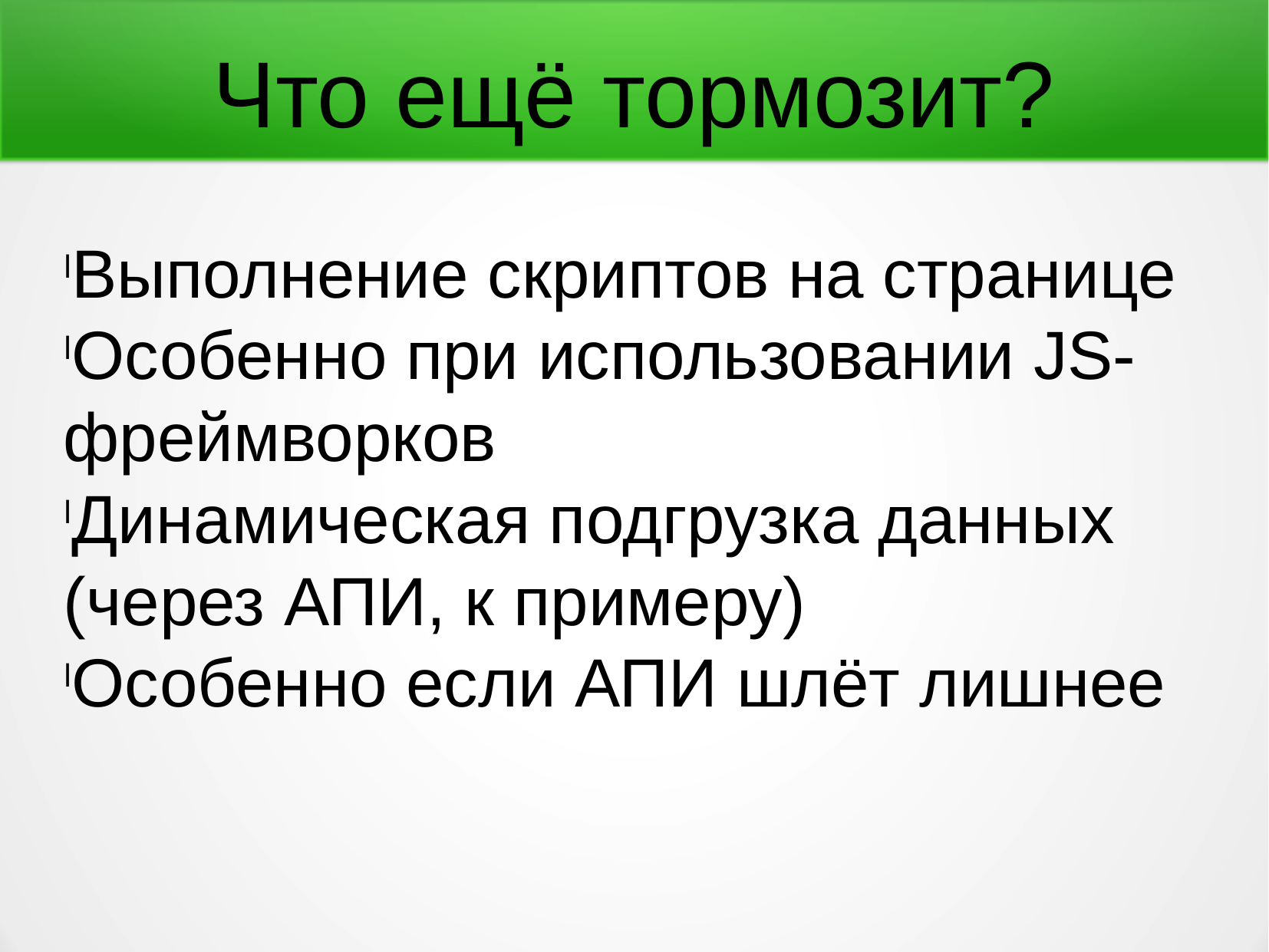

Что ещё тормозит?
Выполнение скриптов на странице
Особенно при использовании JS-фреймворков
Динамическая подгрузка данных (через АПИ, к примеру)
Особенно если АПИ шлёт лишнее